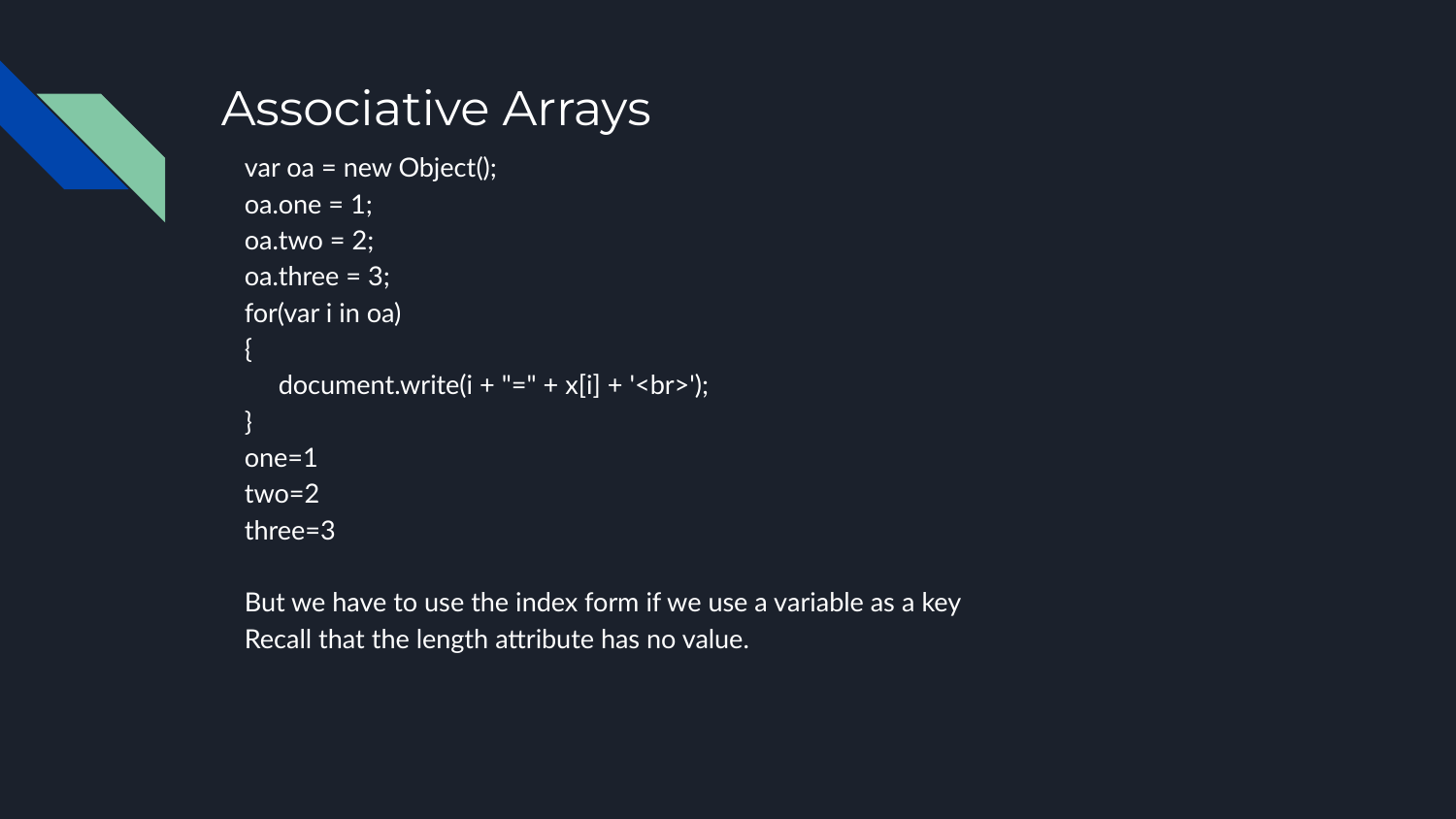

# Associative Arrays
var oa = new Object();
oa.one = 1;
oa.two = 2;
oa.three = 3;
for(var i in oa)
{
     document.write(i + "=" + x[i] + '<br>');
}
one=1
two=2
three=3

But we have to use the index form if we use a variable as a key
Recall that the length attribute has no value.